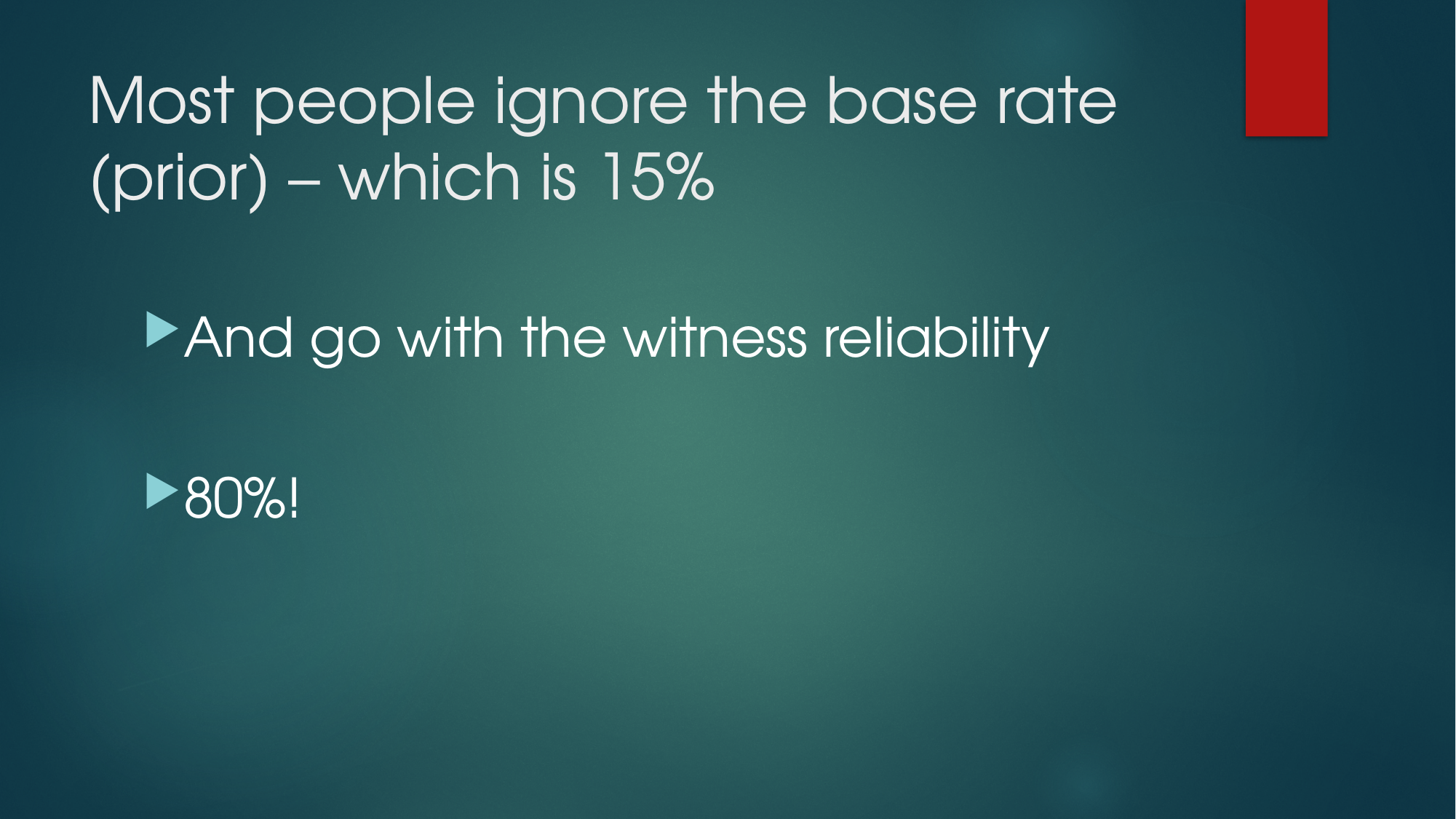

# Most people ignore the base rate (prior) – which is 15%

And go with the witness reliability

80%!